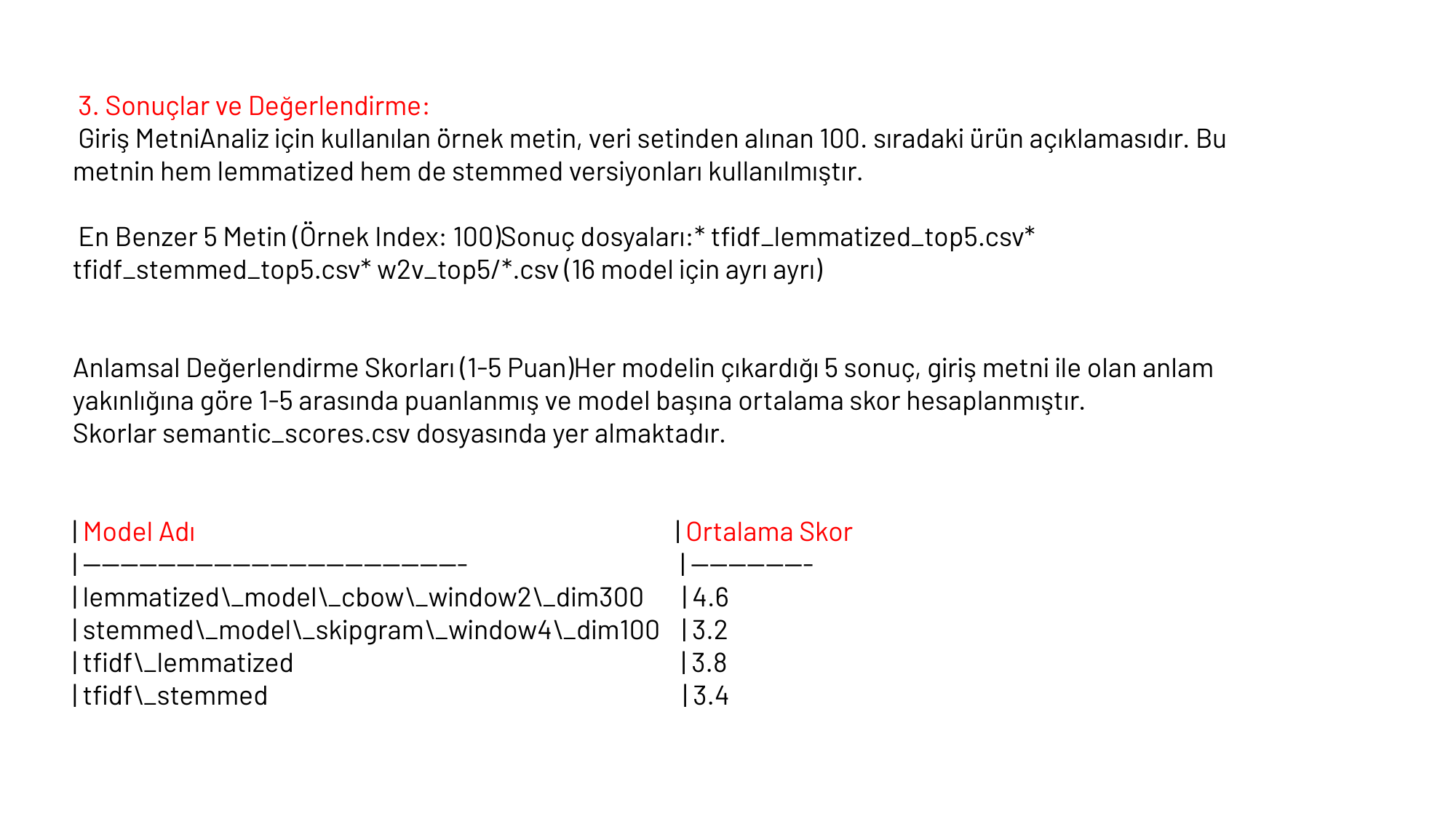

3. Sonuçlar ve Değerlendirme:
 Giriş MetniAnaliz için kullanılan örnek metin, veri setinden alınan 100. sıradaki ürün açıklamasıdır. Bu metnin hem lemmatized hem de stemmed versiyonları kullanılmıştır.

 En Benzer 5 Metin (Örnek Index: 100)Sonuç dosyaları:* tfidf_lemmatized_top5.csv* tfidf_stemmed_top5.csv* w2v_top5/*.csv (16 model için ayrı ayrı)

Anlamsal Değerlendirme Skorları (1-5 Puan)Her modelin çıkardığı 5 sonuç, giriş metni ile olan anlam yakınlığına göre 1-5 arasında puanlanmış ve model başına ortalama skor hesaplanmıştır.
Skorlar semantic_scores.csv dosyasında yer almaktadır.

| Model Adı                                                                                        | Ortalama Skor
| -----------------------------------------                                       | -------------
| lemmatized\_model\_cbow\_window2\_dim300       | 4.6
| stemmed\_model\_skipgram\_window4\_dim100    | 3.2
| tfidf\_lemmatized                                                                       | 3.8
| tfidf\_stemmed                                                                            | 3.4